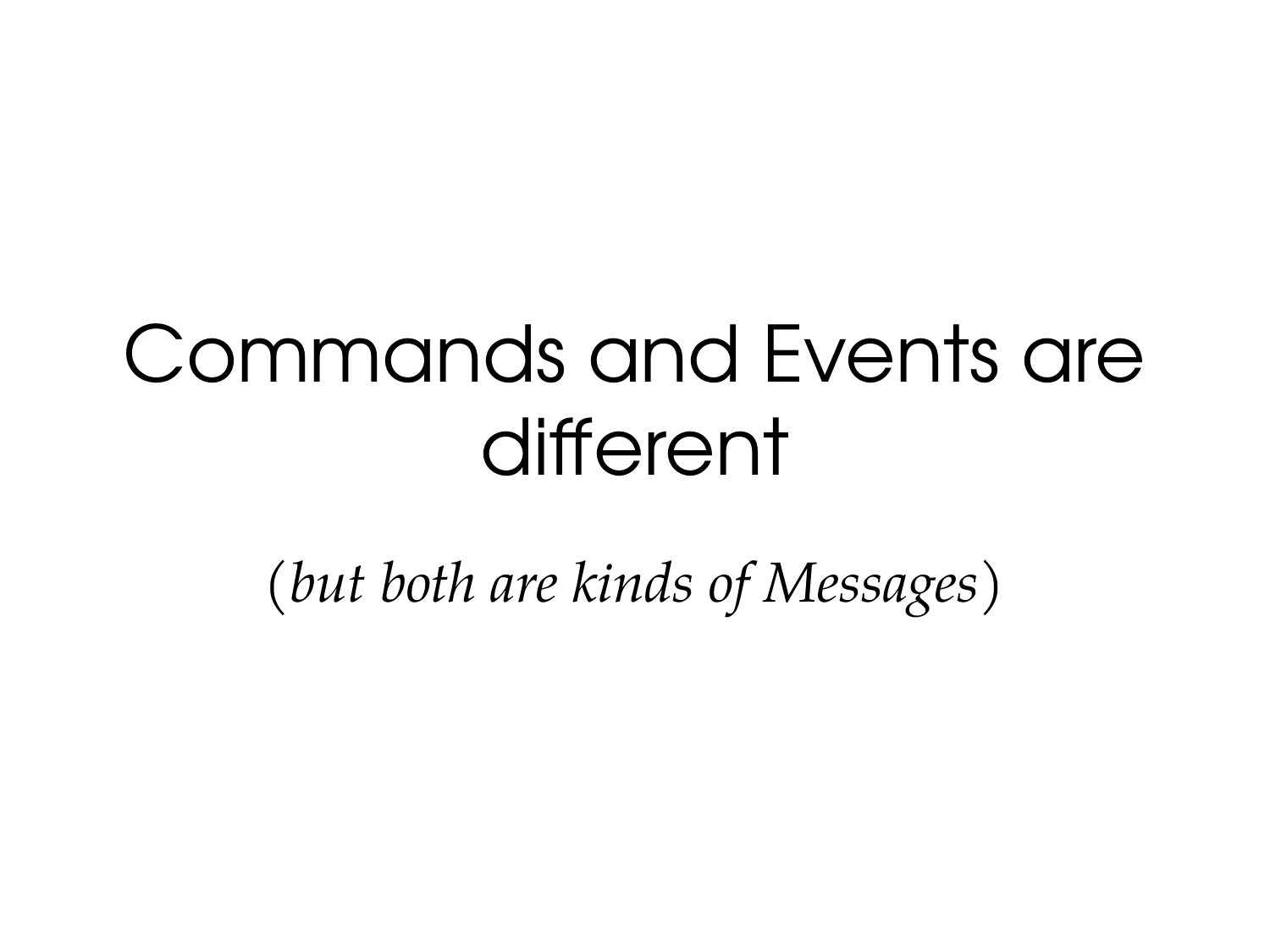

# Commands and Events are different
(but both are kinds of Messages)